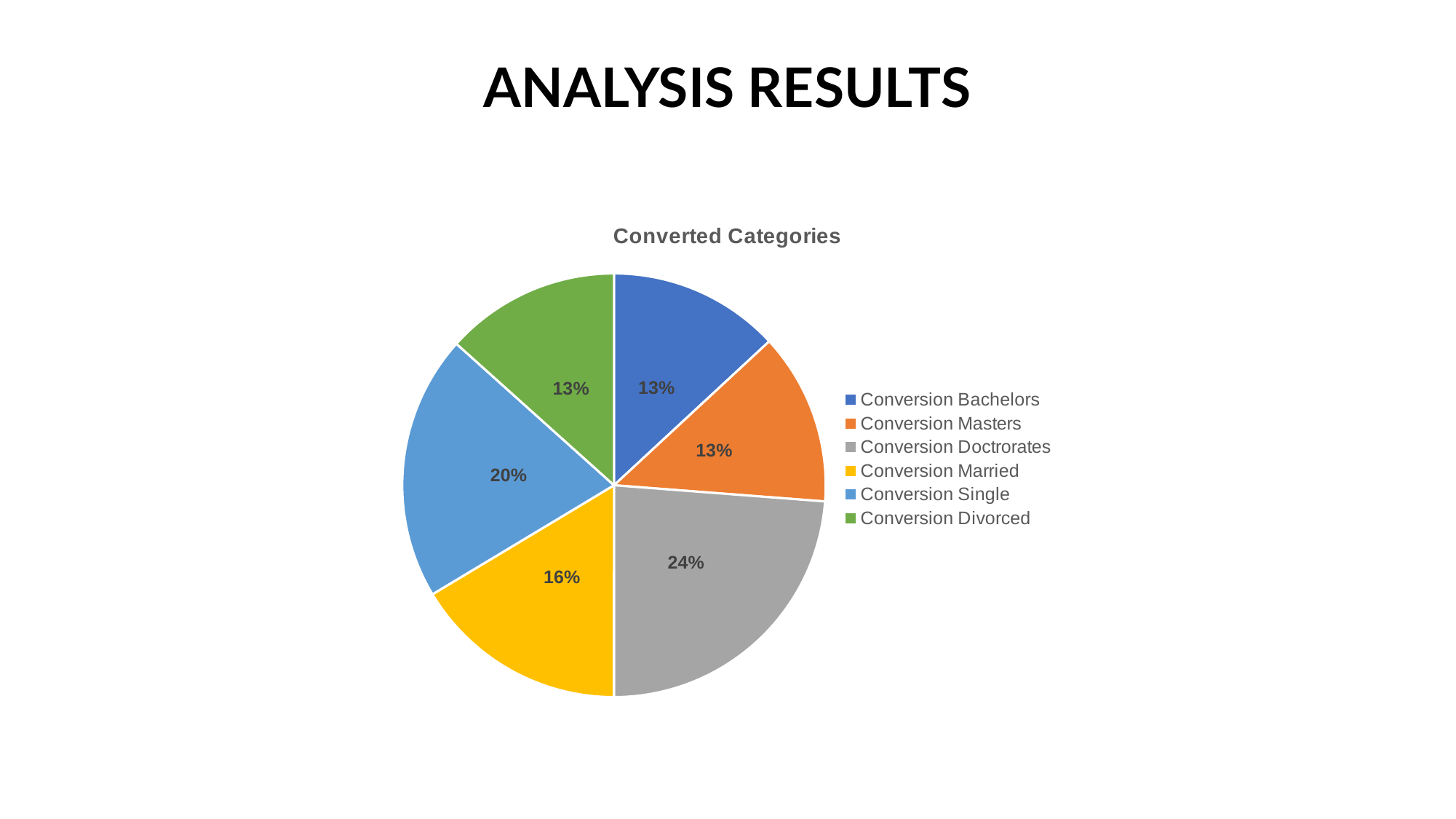

# ANALYSIS RESULTS

### Chart: Converted Categories

| Category |  |
|---|---|
| Conversion Bachelors | 120.00957972373311 |
| Conversion Masters | 120.06247935523903 |
| Conversion Doctrorates | 217.70402745823918 |
| Conversion Married | 150.07261688411342 |
| Conversion Single | 185.4110284167685 |
| Conversion Divorced | 122.29244123632942 |